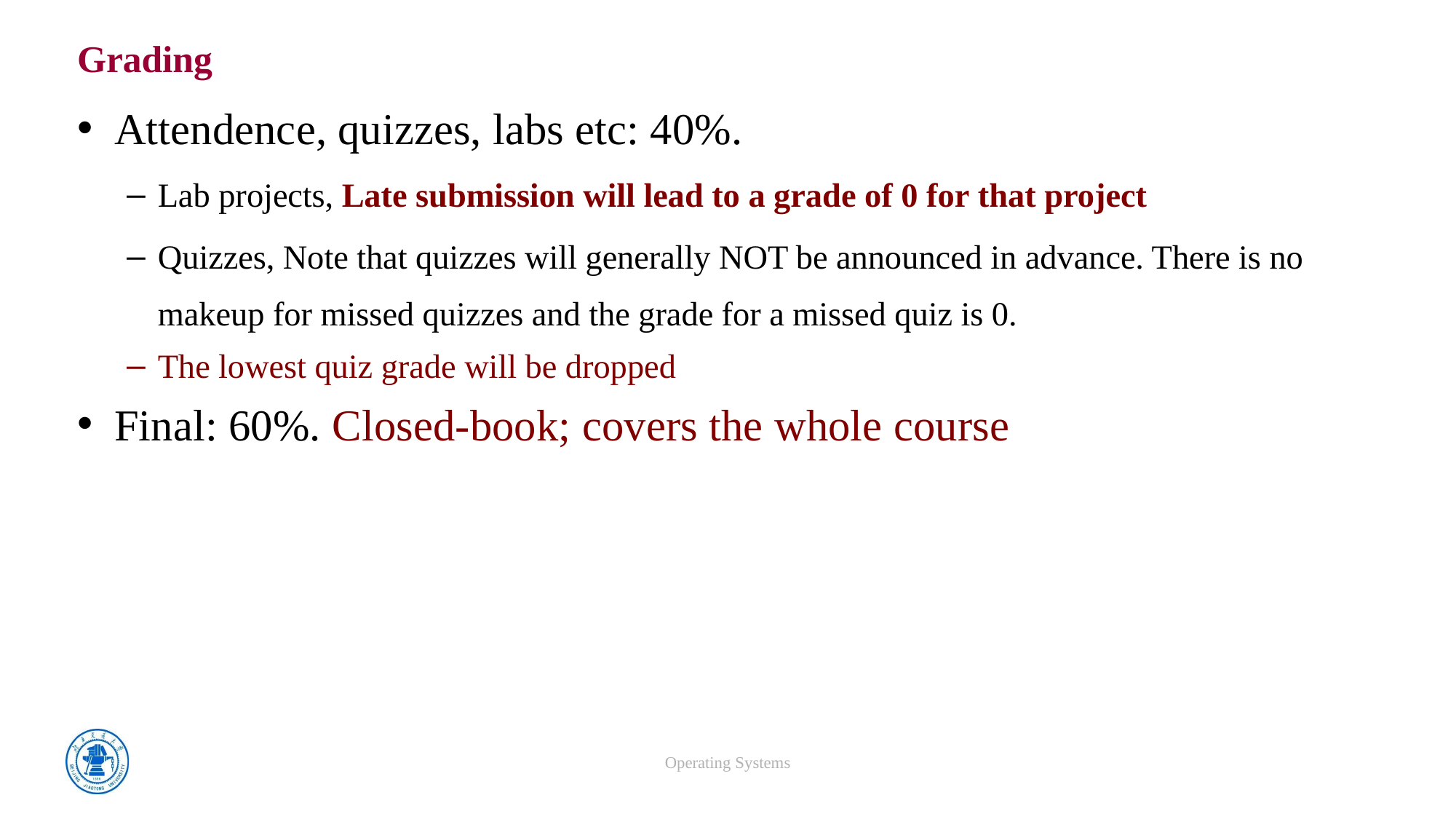

# Grading
Attendence, quizzes, labs etc: 40%.
Lab projects, Late submission will lead to a grade of 0 for that project
Quizzes, Note that quizzes will generally NOT be announced in advance. There is no makeup for missed quizzes and the grade for a missed quiz is 0.
The lowest quiz grade will be dropped
Final: 60%. Closed-book; covers the whole course

9
Operating Systems